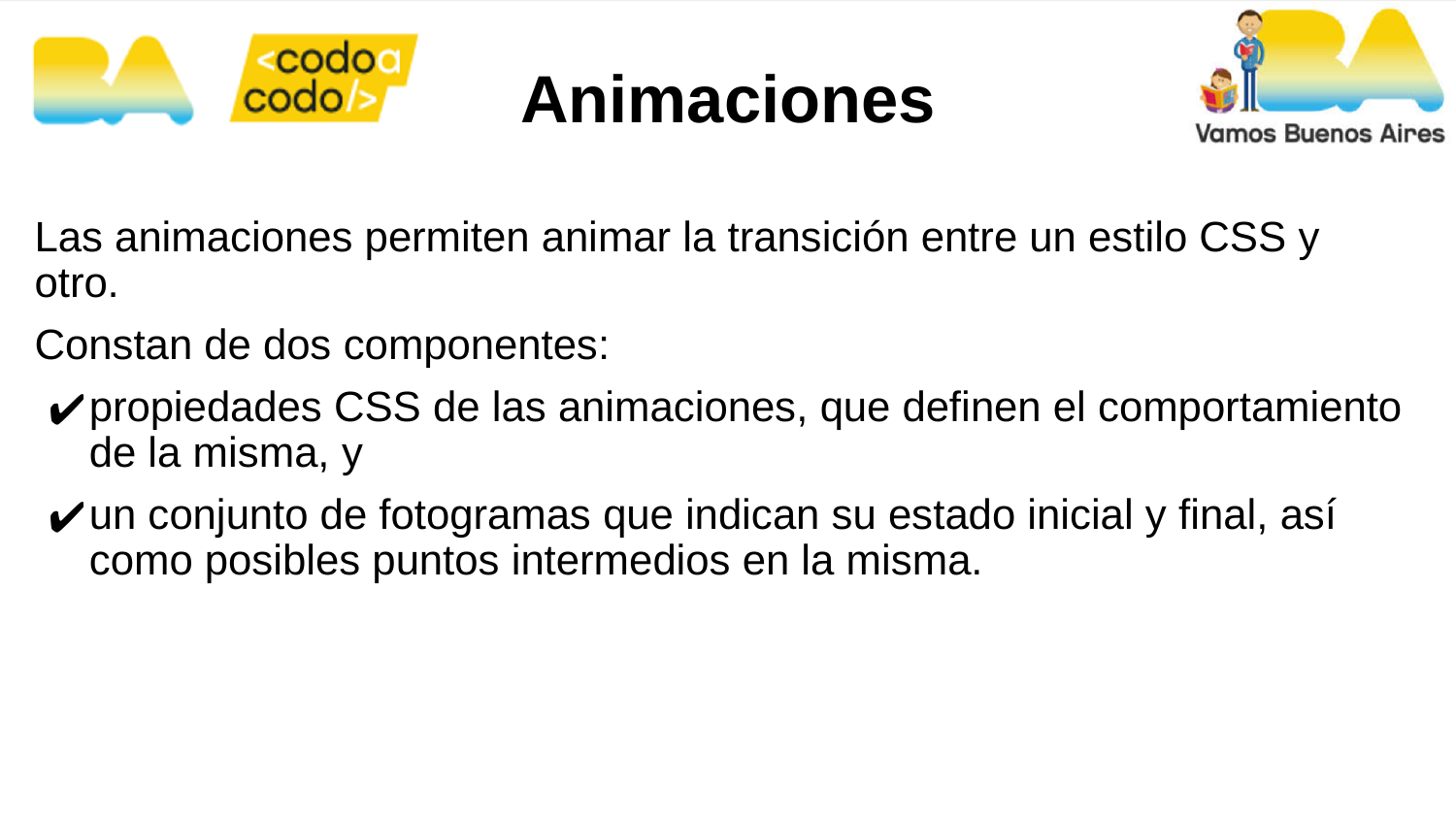

Animaciones

Las animaciones permiten animar la transición entre un estilo CSS y otro.
Constan de dos componentes:
propiedades CSS de las animaciones, que definen el comportamiento de la misma, y
un conjunto de fotogramas que indican su estado inicial y final, así como posibles puntos intermedios en la misma.